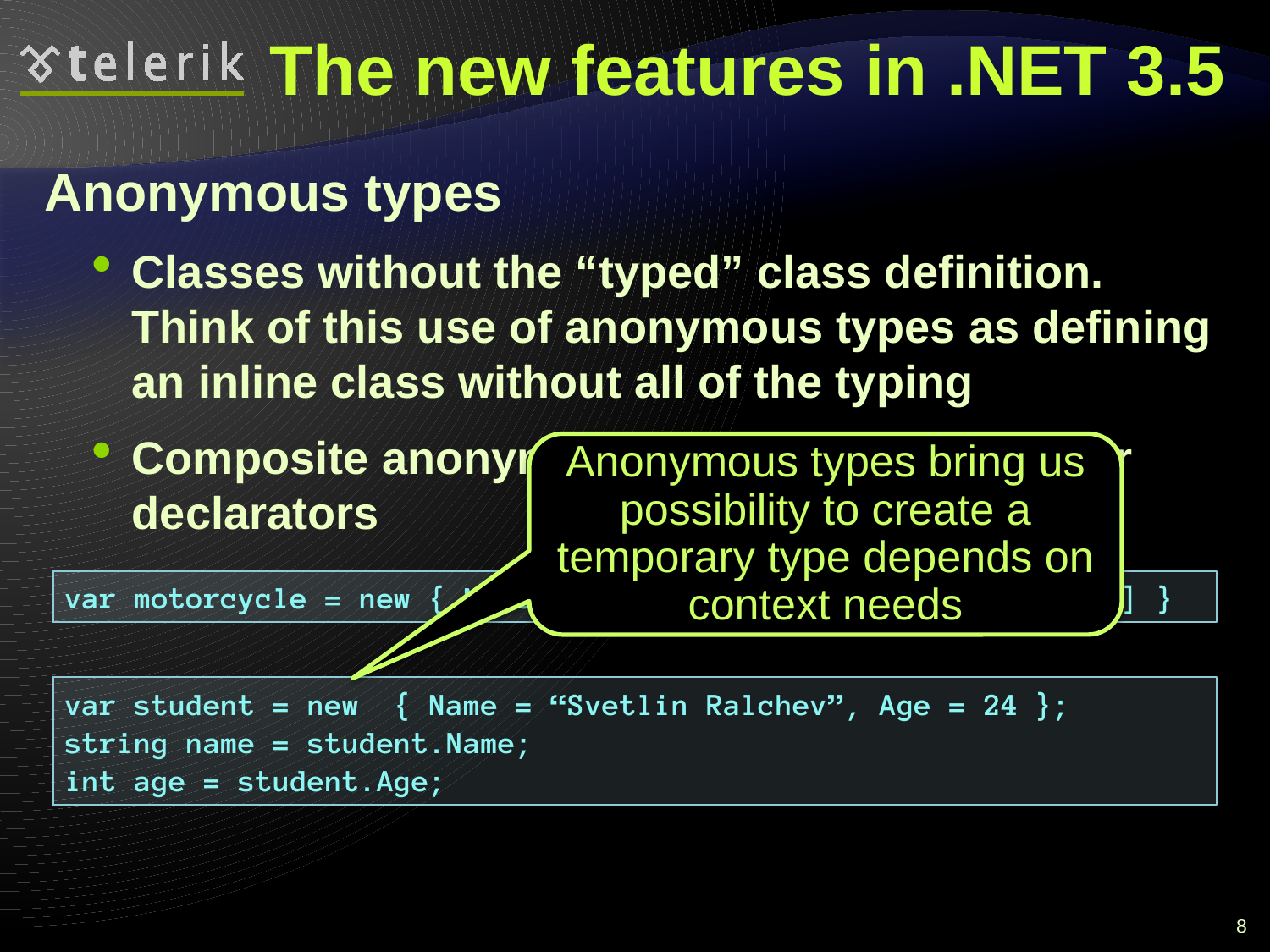

# The new features in .NET 3.5
Anonymous types
Classes without the “typed” class definition. Think of this use of anonymous types as defining an inline class without all of the typing
Composite anonymous types require member declarators
Anonymous types bring us possibility to create a temporary type depends on context needs
var motorcycle = new { Name=”Honda” [, declaratory=value, ...] }
var student = new  { Name = “Svetlin Ralchev”, Age = 24 };
string name = student.Name;
int age = student.Age;
8